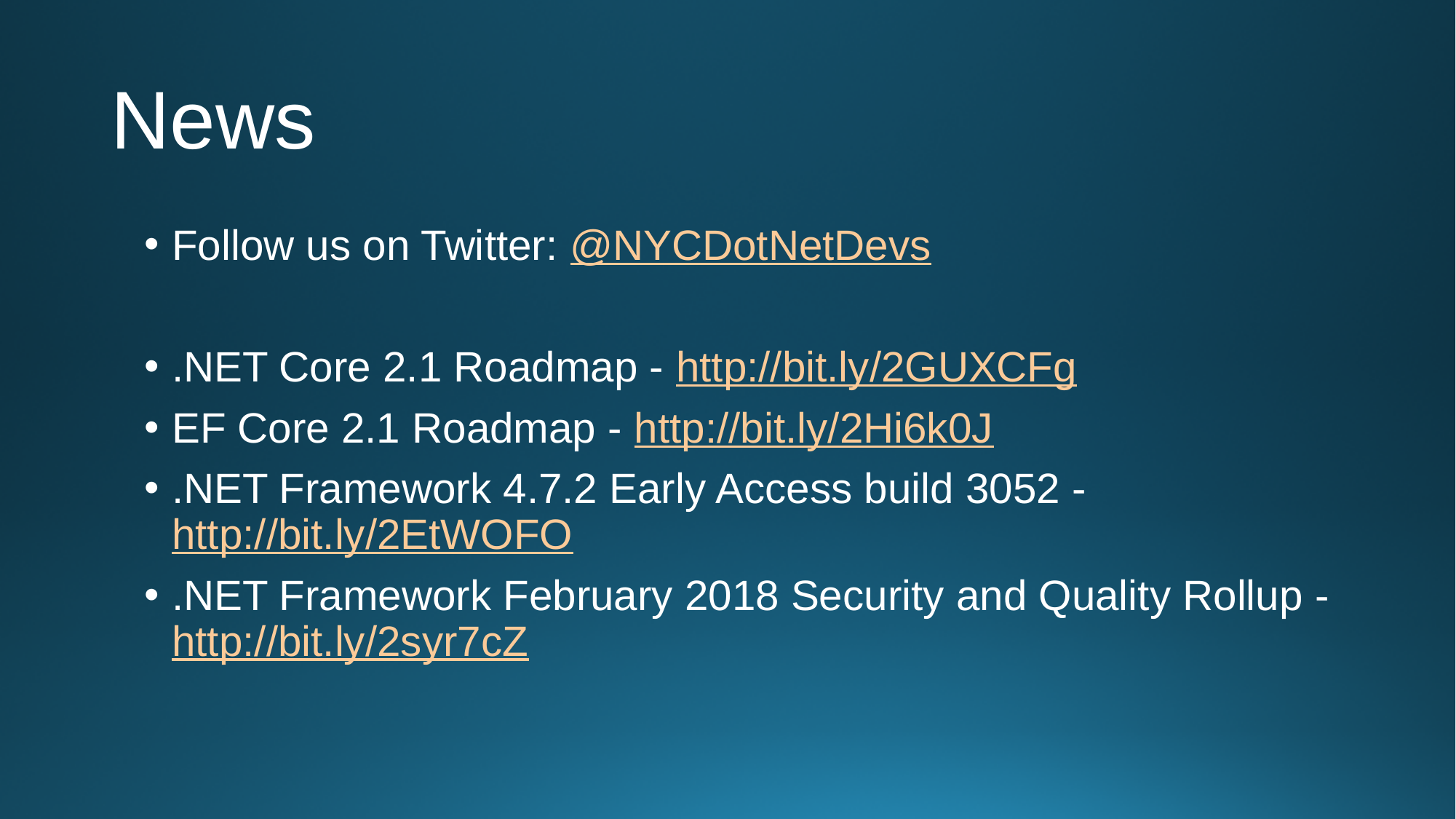

# News
Follow us on Twitter: @NYCDotNetDevs

.NET Core 2.1 Roadmap - http://bit.ly/2GUXCFg
EF Core 2.1 Roadmap - http://bit.ly/2Hi6k0J
.NET Framework 4.7.2 Early Access build 3052 - http://bit.ly/2EtWOFO
.NET Framework February 2018 Security and Quality Rollup - http://bit.ly/2syr7cZ